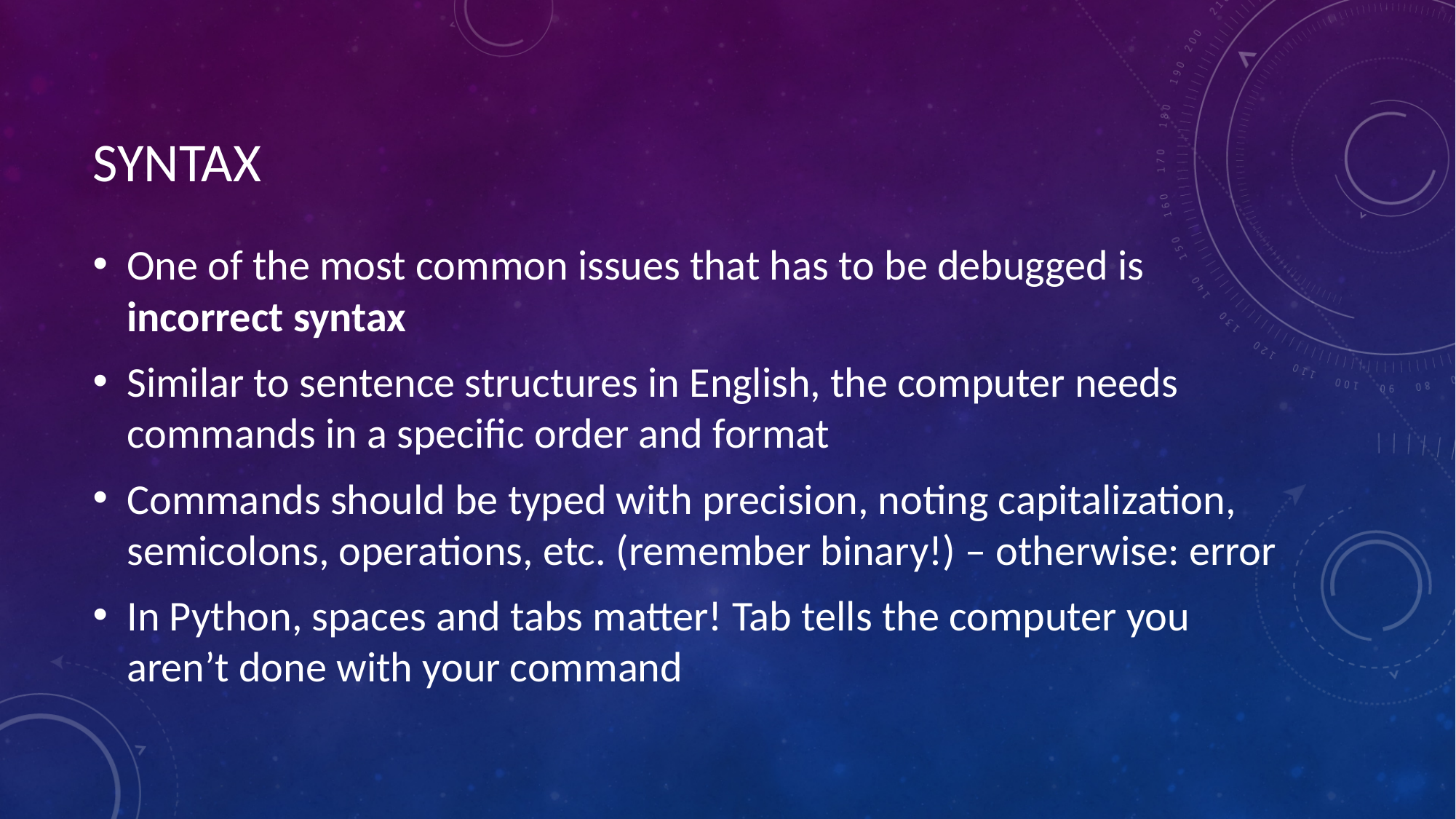

# Syntax
One of the most common issues that has to be debugged is incorrect syntax
Similar to sentence structures in English, the computer needs commands in a specific order and format
Commands should be typed with precision, noting capitalization, semicolons, operations, etc. (remember binary!) – otherwise: error
In Python, spaces and tabs matter! Tab tells the computer you aren’t done with your command